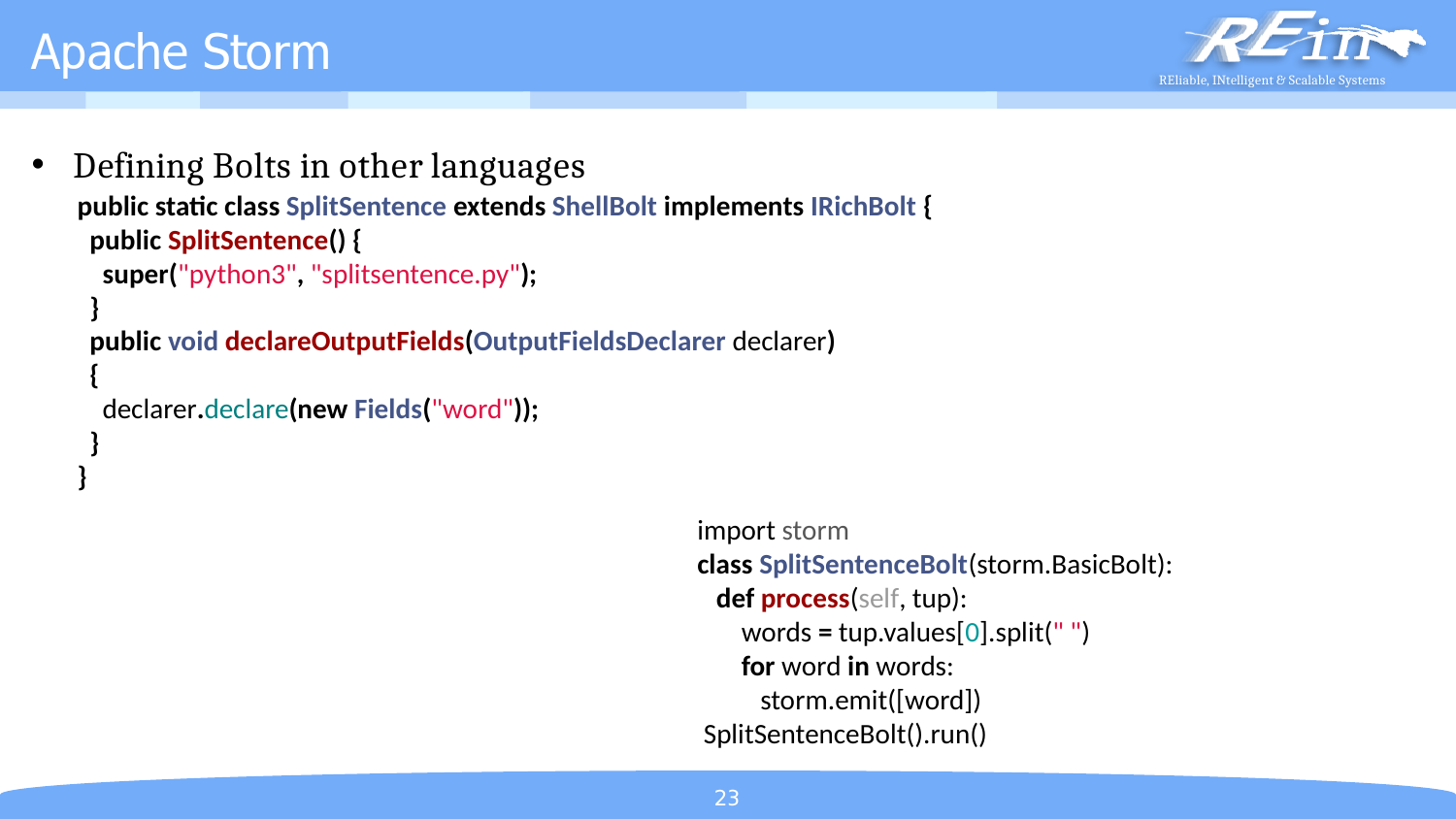

# Apache Storm
Defining Bolts in other languages

public static class SplitSentence extends ShellBolt implements IRichBolt {
  public SplitSentence() {
    super("python3", "splitsentence.py");
  }
  public void declareOutputFields(OutputFieldsDeclarer declarer)
  {
    declarer.declare(new Fields("word"));
  }
}
import storm
class SplitSentenceBolt(storm.BasicBolt):
   def process(self, tup):
       words = tup.values[0].split(" ")
       for word in words:
          storm.emit([word])
 SplitSentenceBolt().run()
23